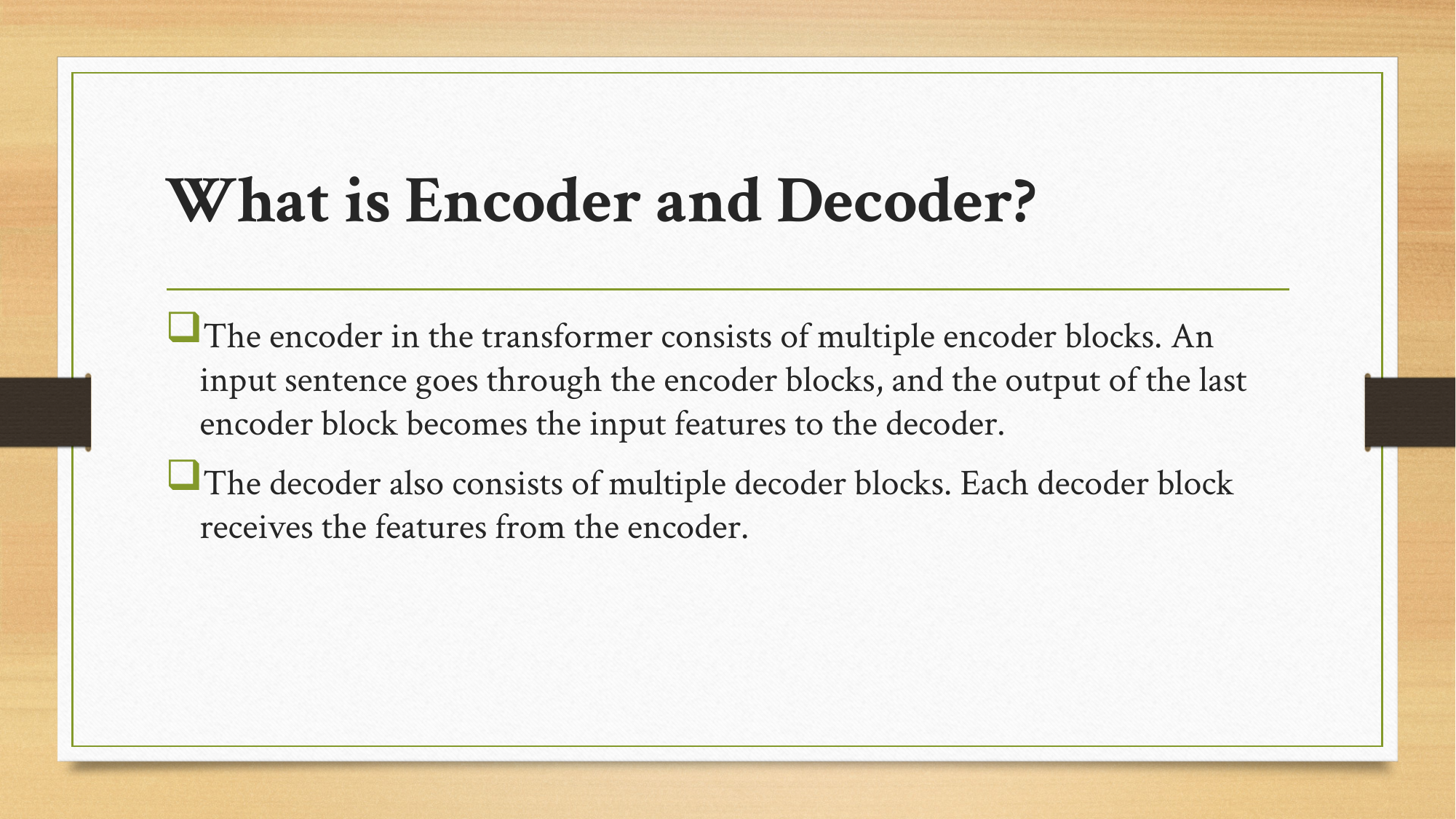

# What is Encoder and Decoder?
The encoder in the transformer consists of multiple encoder blocks. An input sentence goes through the encoder blocks, and the output of the last encoder block becomes the input features to the decoder.
The decoder also consists of multiple decoder blocks. Each decoder block receives the features from the encoder.